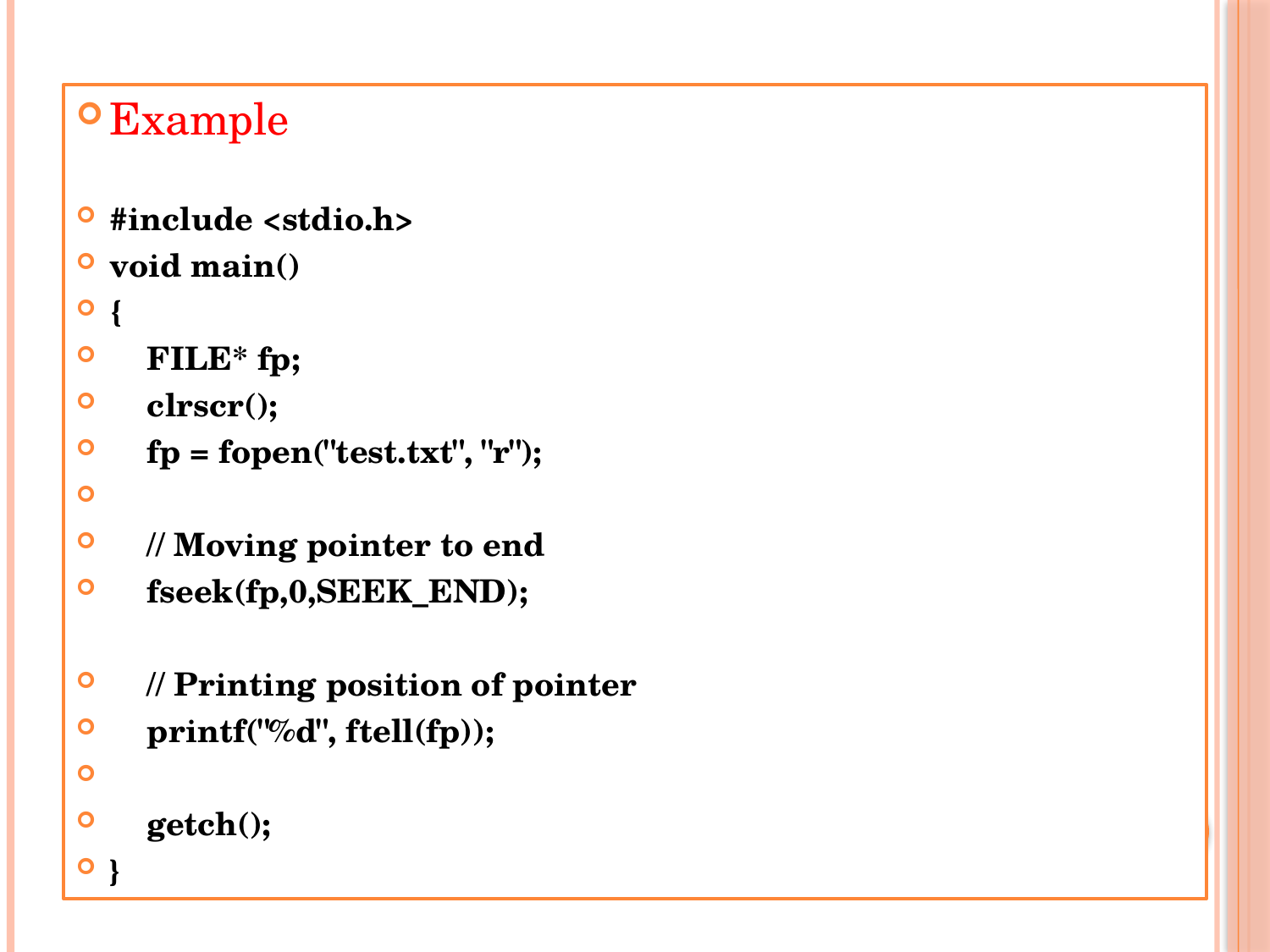

Example

#include <stdio.h>
void main()
{
    FILE* fp;
    clrscr();
    fp = fopen("test.txt", "r");

    // Moving pointer to end
    fseek(fp,0,SEEK_END);

    // Printing position of pointer
    printf("%d", ftell(fp));

    getch();
}